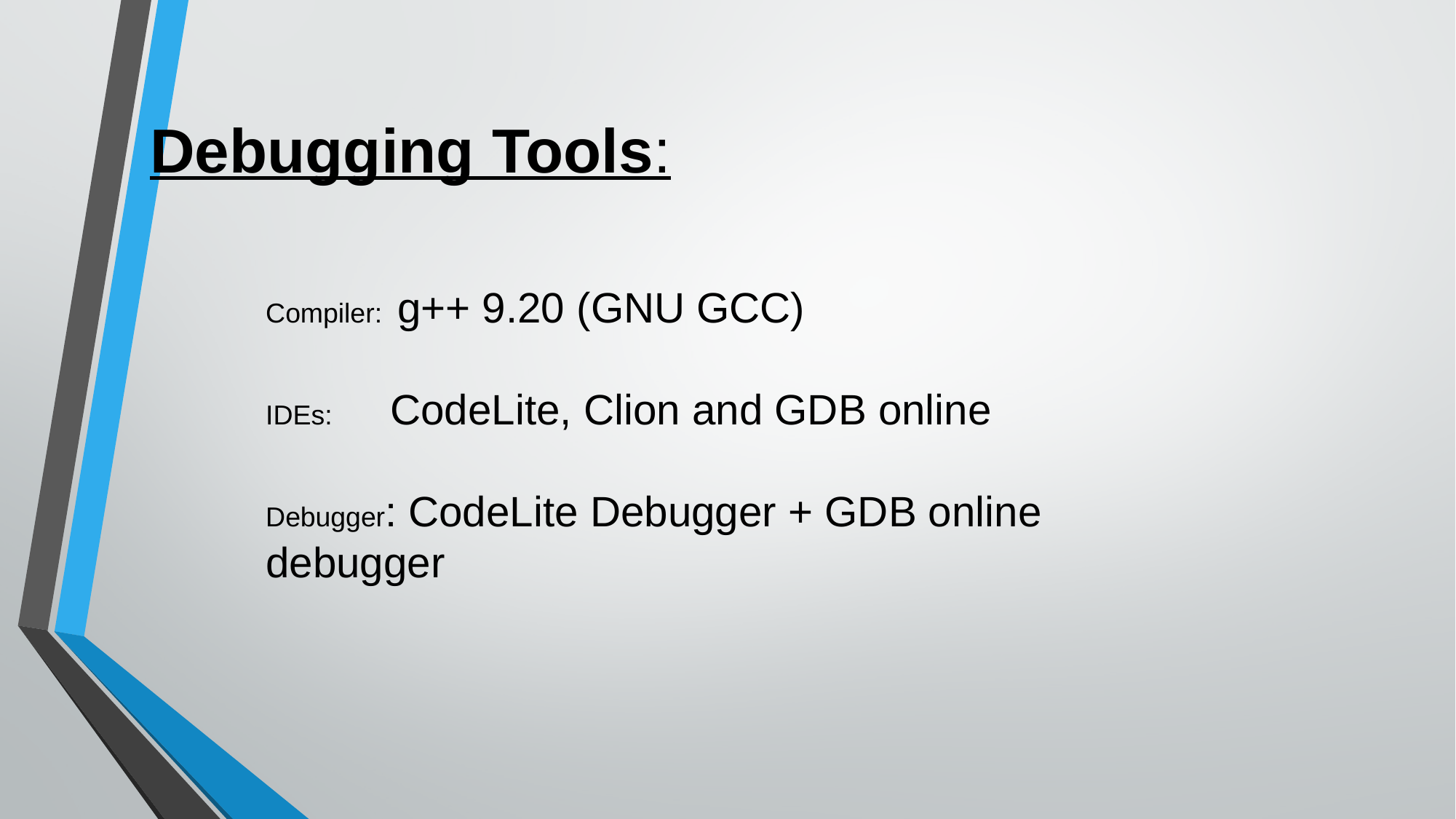

# Debugging Tools:
Compiler:  g++ 9.20 (GNU GCC)

IDEs: 	  CodeLite, Clion and GDB online

Debugger: CodeLite Debugger + GDB online debugger